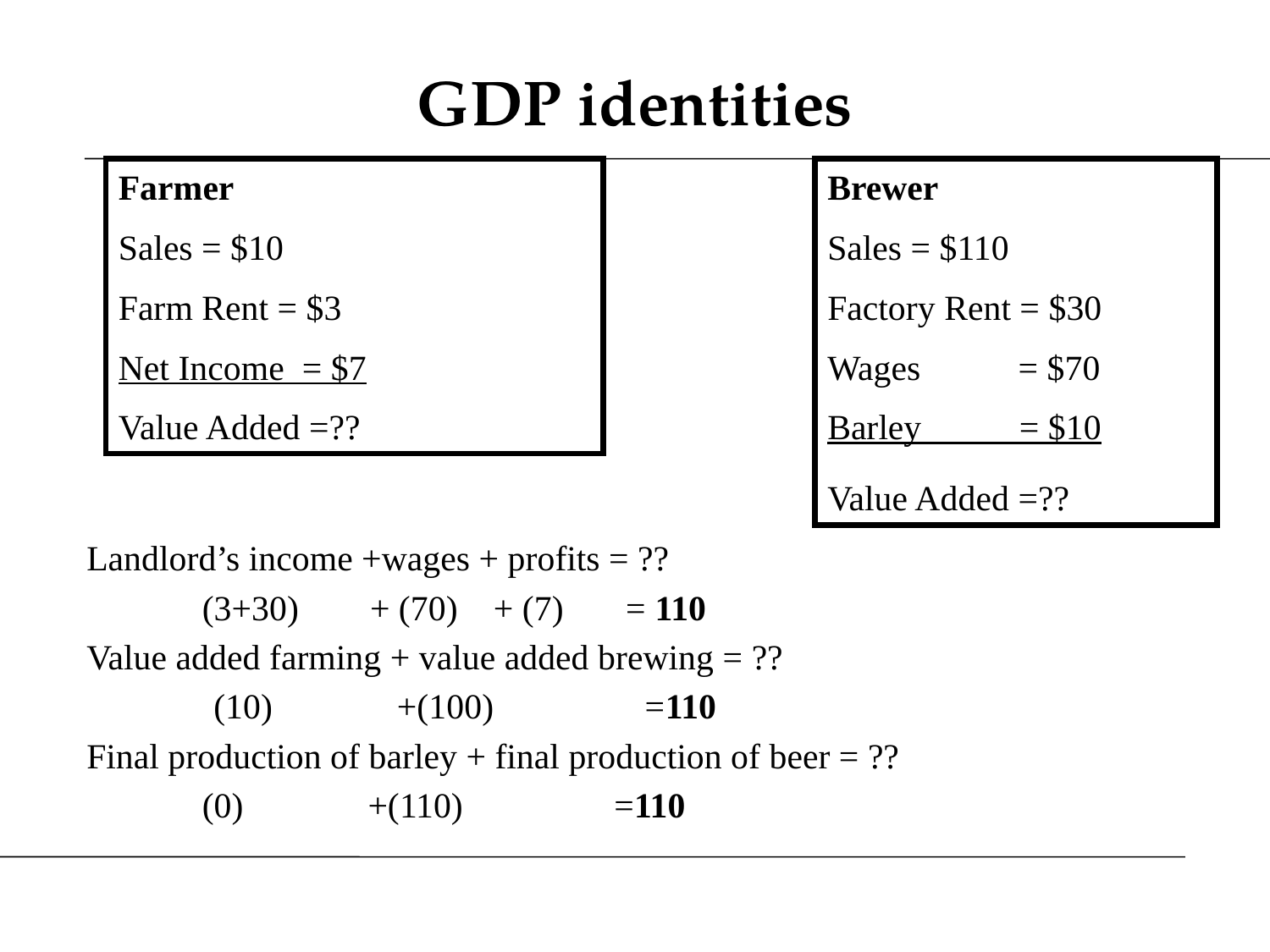

# GDP identities
Farmer
Sales = $10
Farm Rent = $3
Net Income  = $7
Value Added =??
Brewer
Sales = $110
Factory Rent = $30
Wages           = $70
Barley           = $10
Value Added =??
Landlord’s income +wages + profits = ??
             (3+30)        + (70)    + (7)       = 110
Value added farming + value added brewing = ??
	(10)              +(100)                 =110
Final production of barley + final production of beer = ??
             (0)              +(110)                 =110